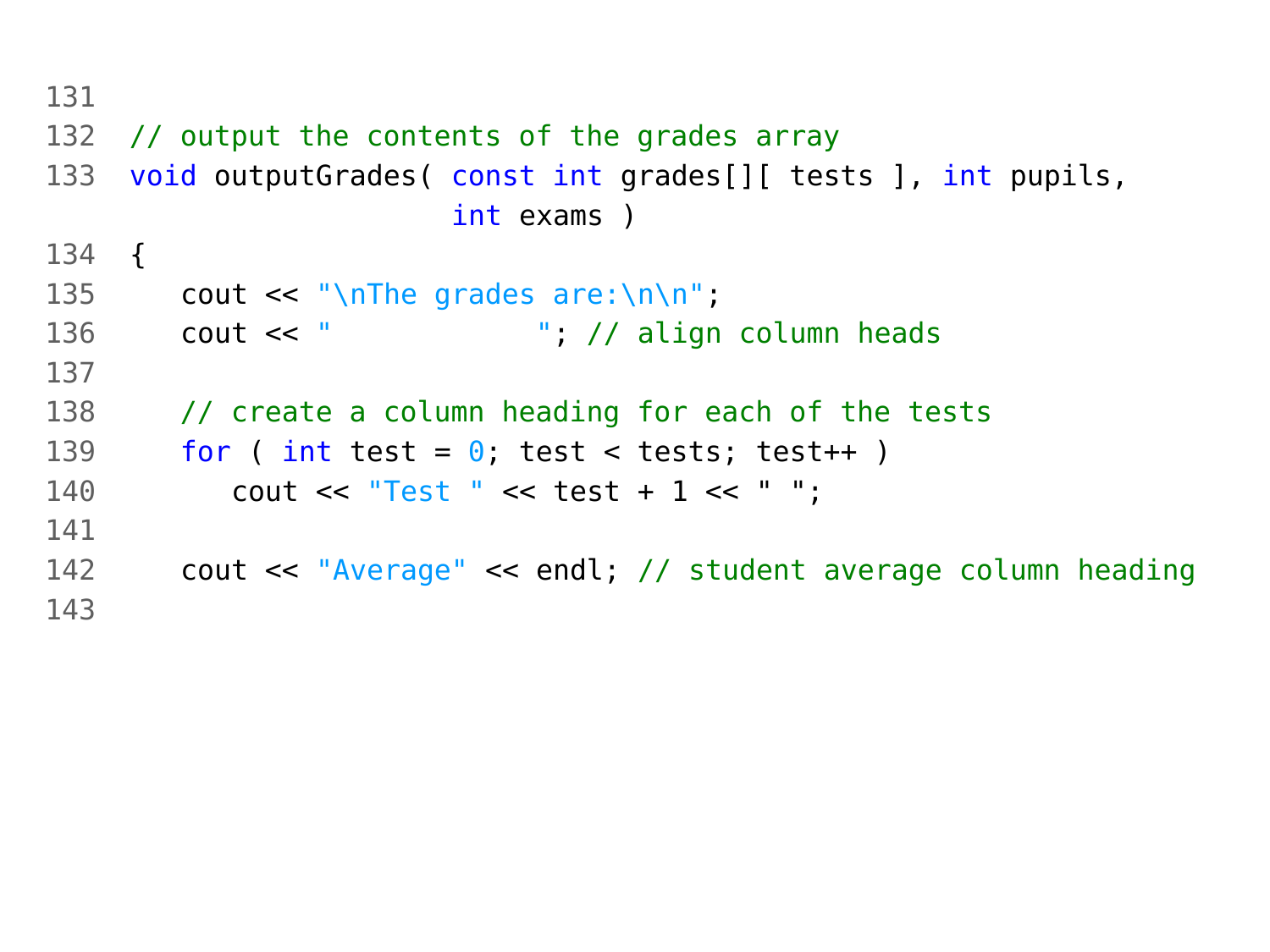

131
132  // output the contents of the grades array
133  void outputGrades( const int grades[][ tests ], int pupils,
                        int exams )
134  {
135     cout << "\nThe grades are:\n\n";
136     cout << "            "; // align column heads
137
138     // create a column heading for each of the tests
139     for ( int test = 0; test < tests; test++ )
140        cout << "Test " << test + 1 << " ";
141
142     cout << "Average" << endl; // student average column heading
143